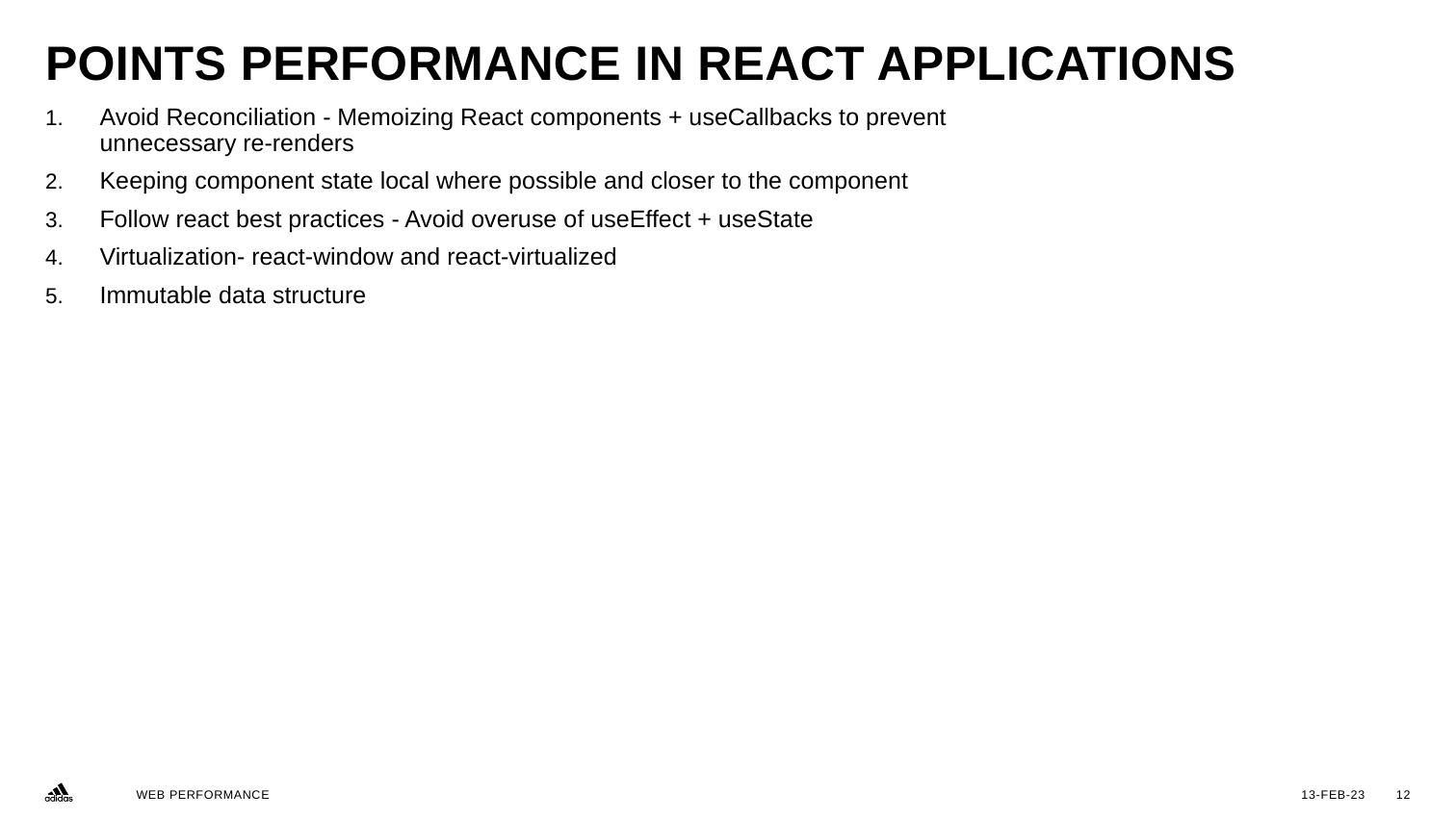

# POINTS Performance in react applications
Avoid Reconciliation - Memoizing React components + useCallbacks to prevent unnecessary re-renders
Keeping component state local where possible and closer to the component
Follow react best practices - Avoid overuse of useEffect + useState
Virtualization- react-window and react-virtualized
Immutable data structure

13-Feb-23
12
WEB PERFORMANCE
12
2021 ADIDAS AG
13-Feb-23